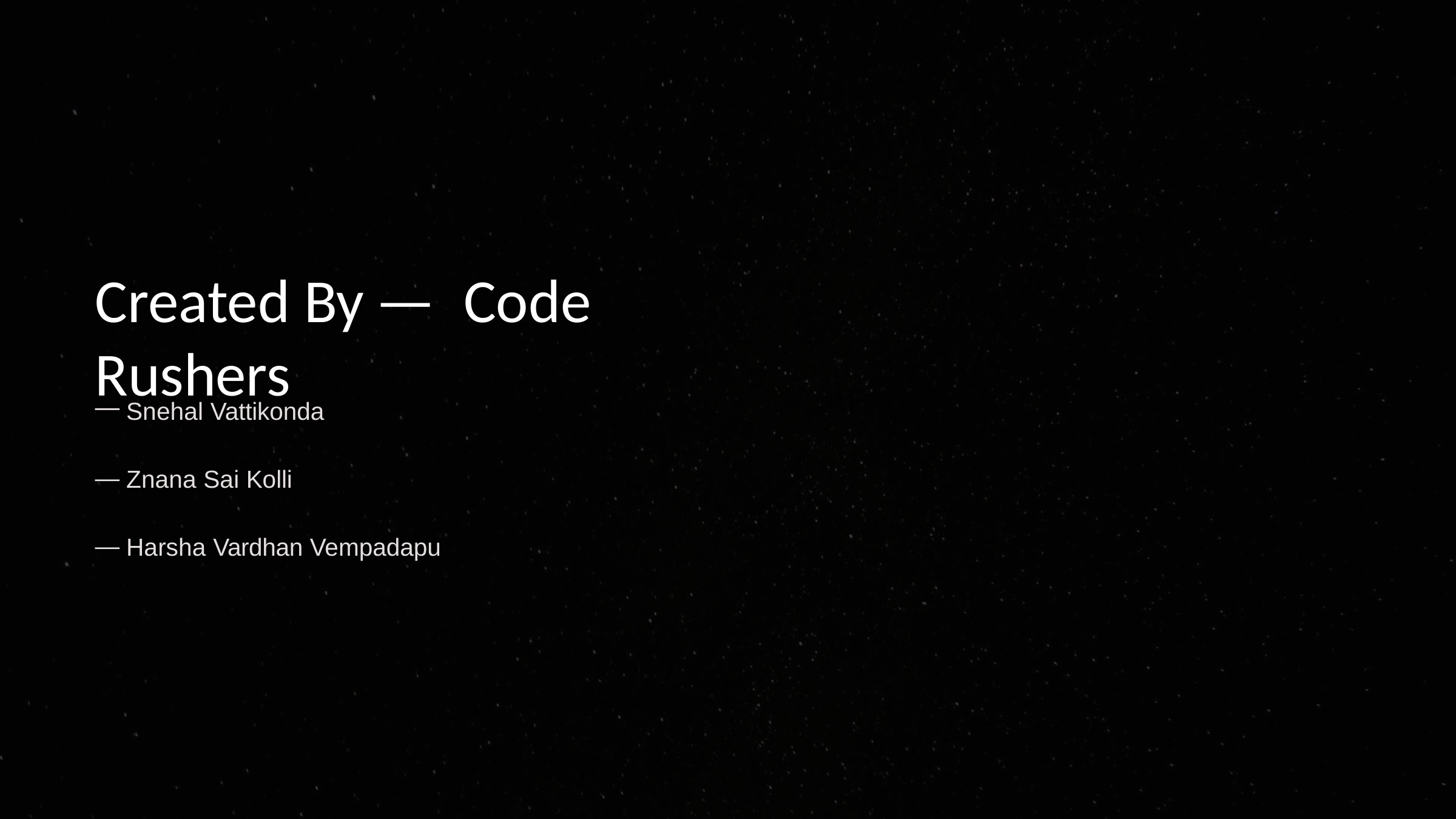

# Created By — Code Rushers
Snehal Vattikonda

Znana Sai Kolli

Harsha Vardhan Vempadapu